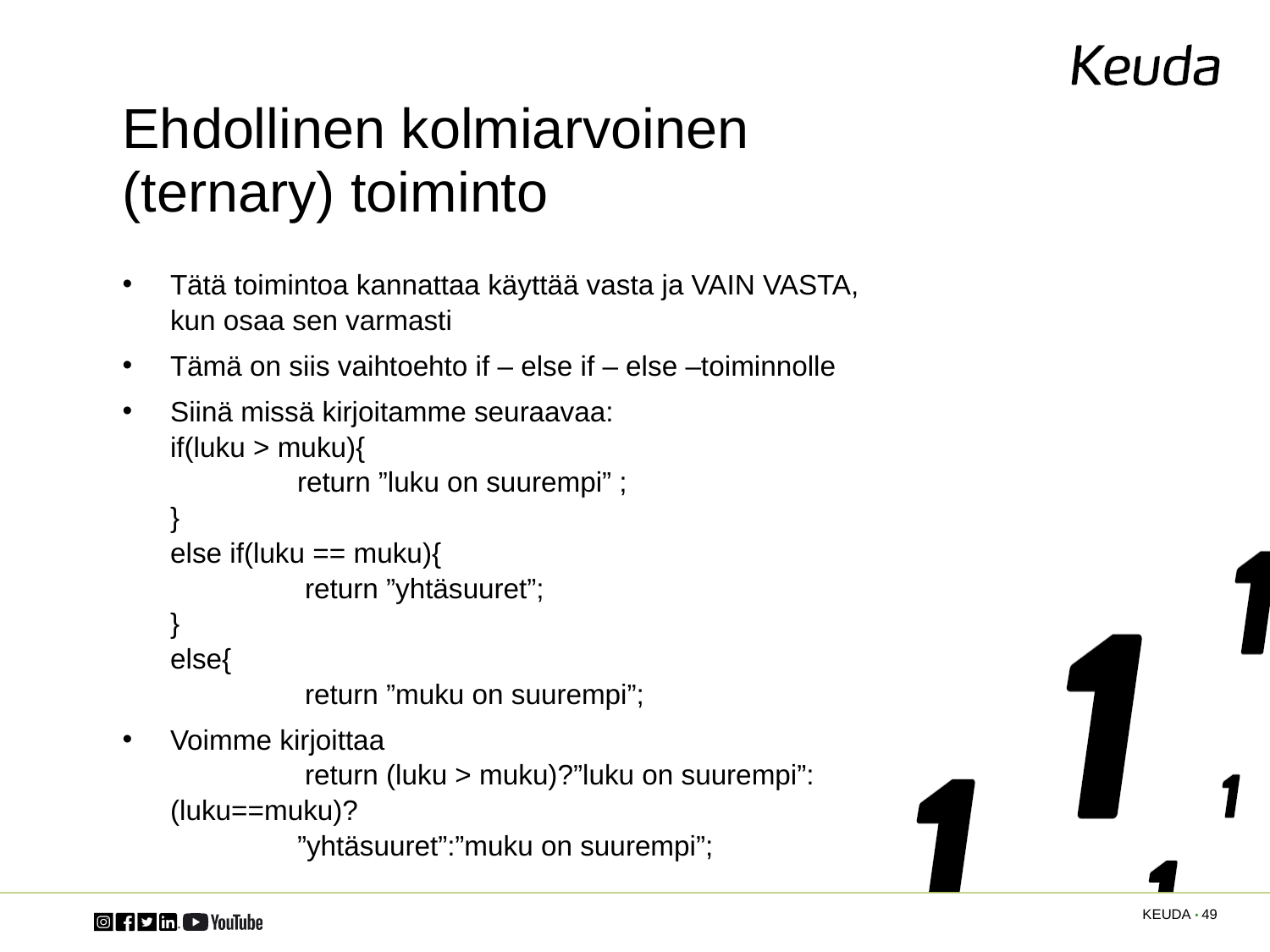

# Ehdollinen kolmiarvoinen (ternary) toiminto
Tätä toimintoa kannattaa käyttää vasta ja VAIN VASTA, kun osaa sen varmasti
Tämä on siis vaihtoehto if – else if – else –toiminnolle
Siinä missä kirjoitamme seuraavaa:
if(luku > muku){
	return ”luku on suurempi” ;
}
else if(luku == muku){
	 return ”yhtäsuuret”;
}
else{
	 return ”muku on suurempi”;
Voimme kirjoittaa
	 return (luku > muku)?”luku on suurempi”:(luku==muku)?
	”yhtäsuuret”:”muku on suurempi”;